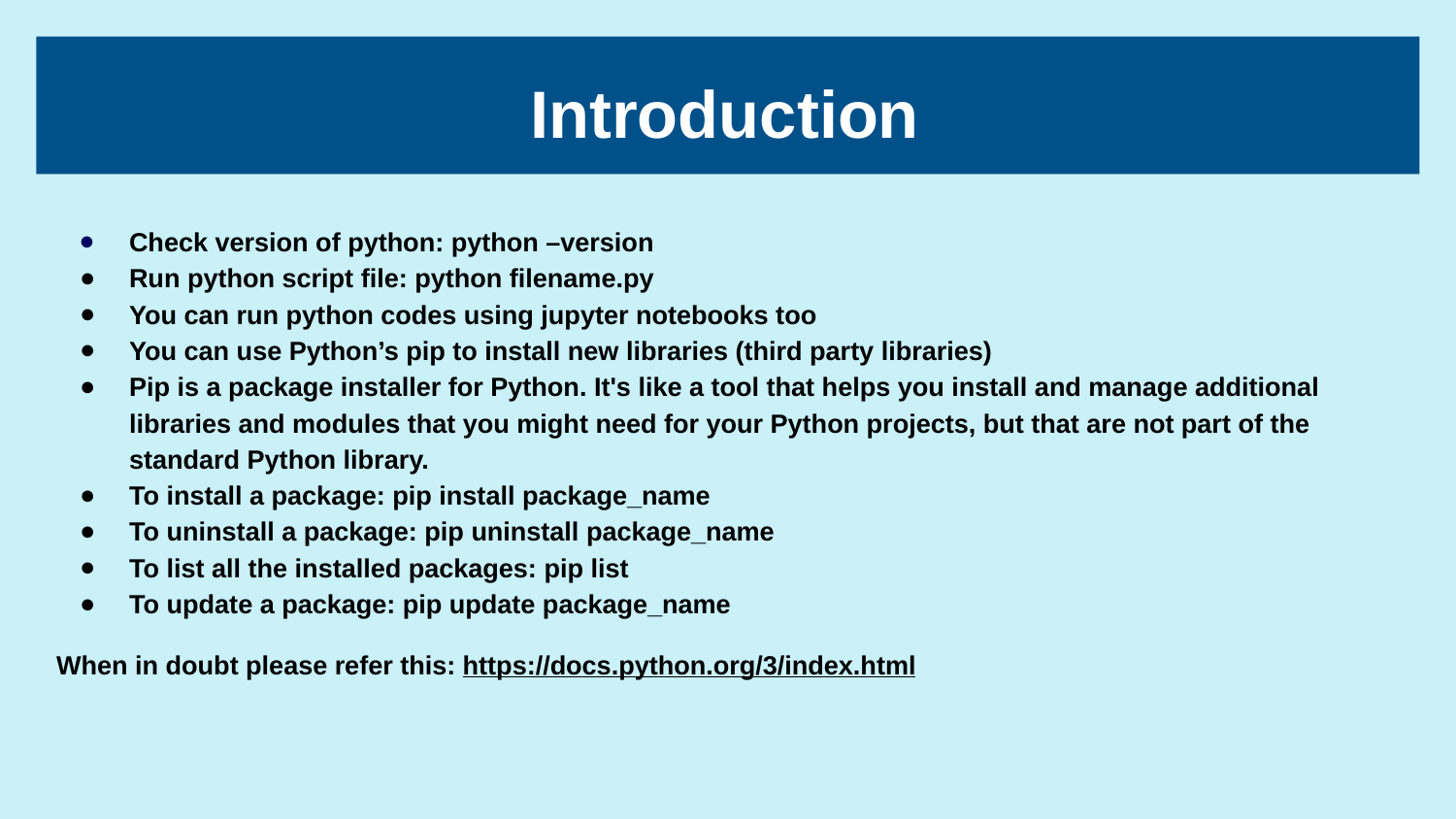

# Introduction
Check version of python: python –version
Run python script file: python filename.py
You can run python codes using jupyter notebooks too
You can use Python’s pip to install new libraries (third party libraries)
Pip is a package installer for Python. It's like a tool that helps you install and manage additional libraries and modules that you might need for your Python projects, but that are not part of the standard Python library.
To install a package: pip install package_name
To uninstall a package: pip uninstall package_name
To list all the installed packages: pip list
To update a package: pip update package_name
When in doubt please refer this: https://docs.python.org/3/index.html